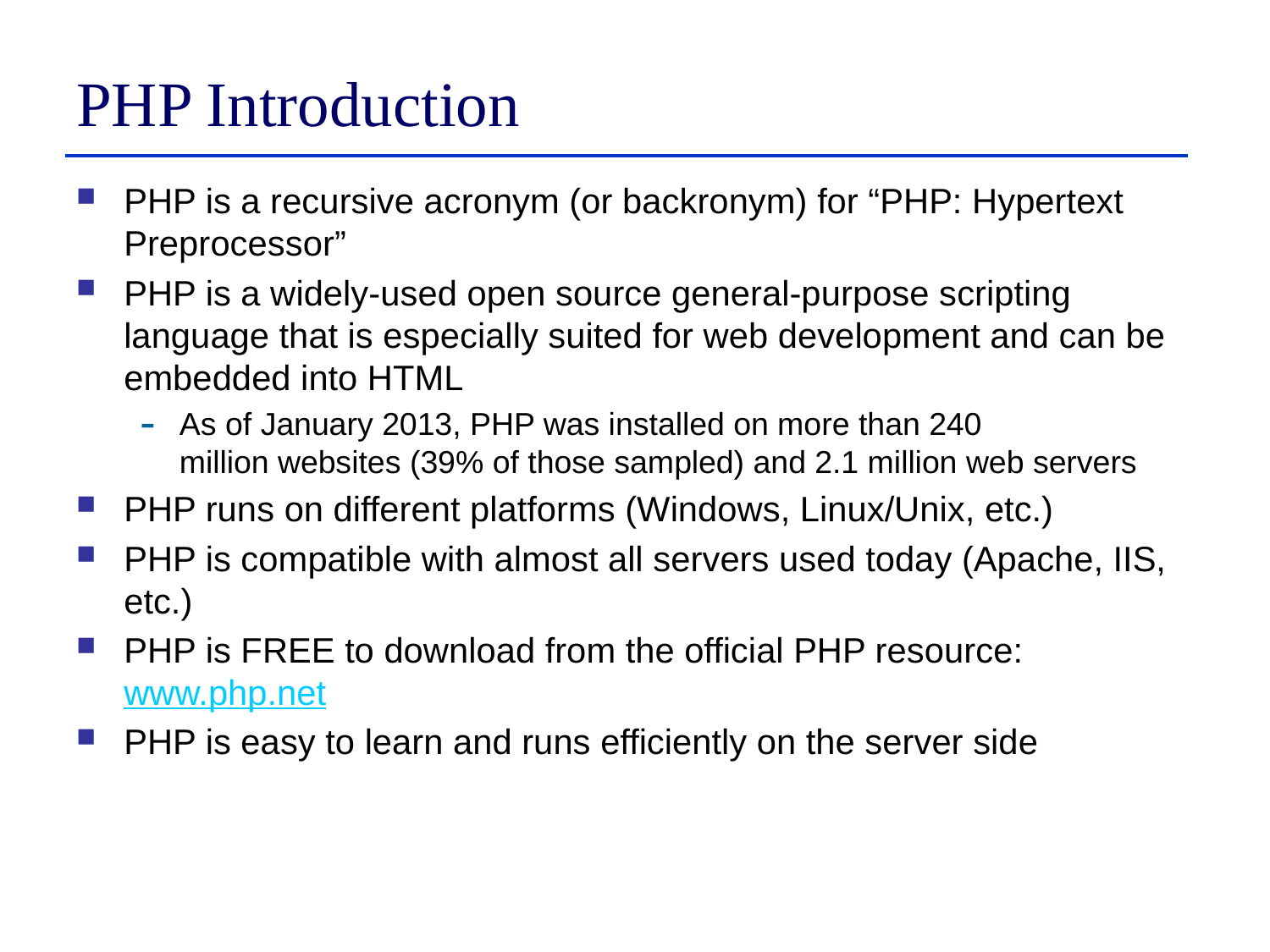

# PHP Introduction
PHP is a recursive acronym (or backronym) for “PHP: Hypertext Preprocessor”
PHP is a widely-used open source general-purpose scripting language that is especially suited for web development and can be embedded into HTML
As of January 2013, PHP was installed on more than 240 million websites (39% of those sampled) and 2.1 million web servers
PHP runs on different platforms (Windows, Linux/Unix, etc.)‏
PHP is compatible with almost all servers used today (Apache, IIS, etc.)‏
PHP is FREE to download from the official PHP resource: www.php.net
PHP is easy to learn and runs efficiently on the server side